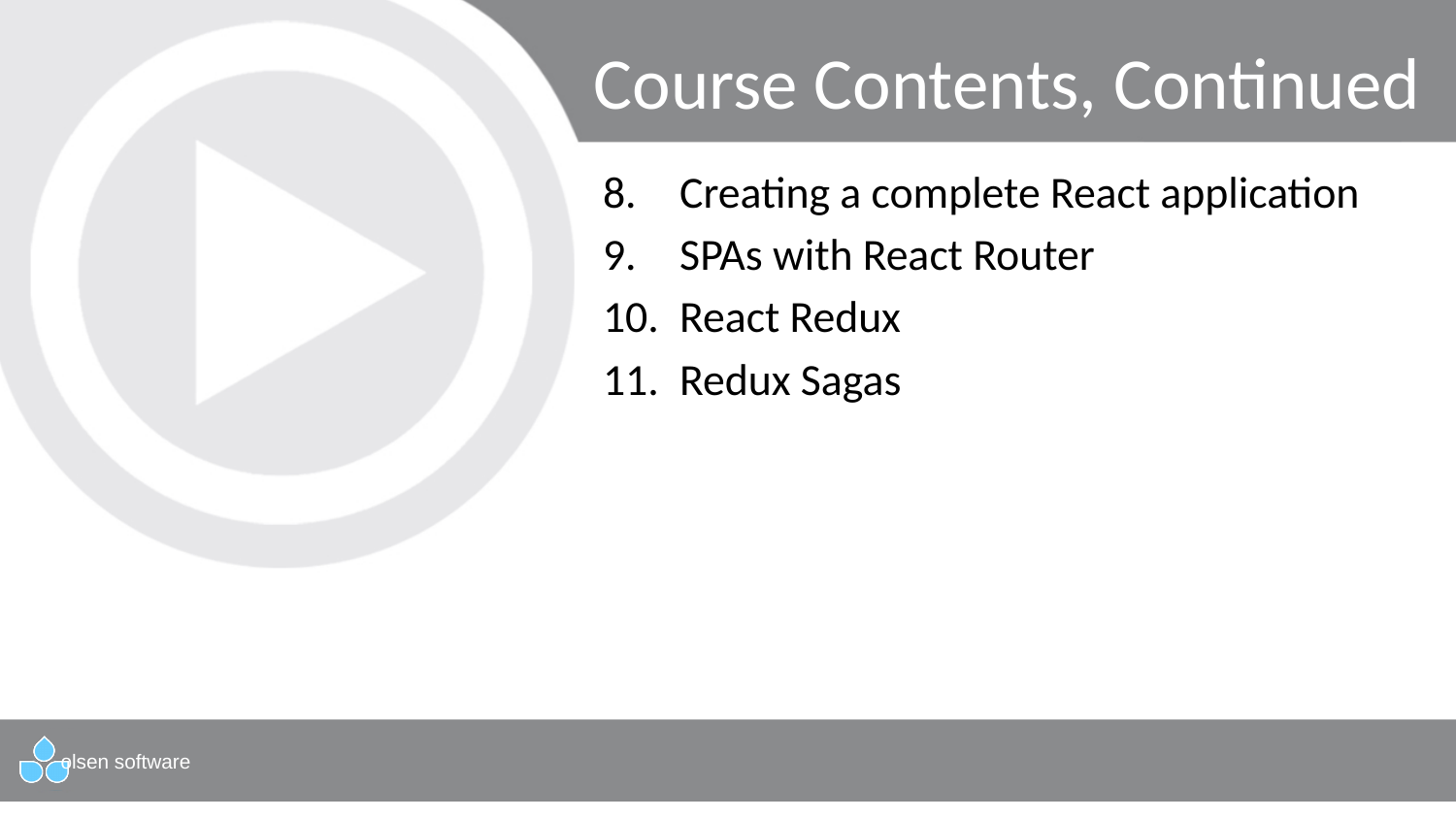

# Course Contents, Continued
Creating a complete React application
SPAs with React Router
React Redux
Redux Sagas